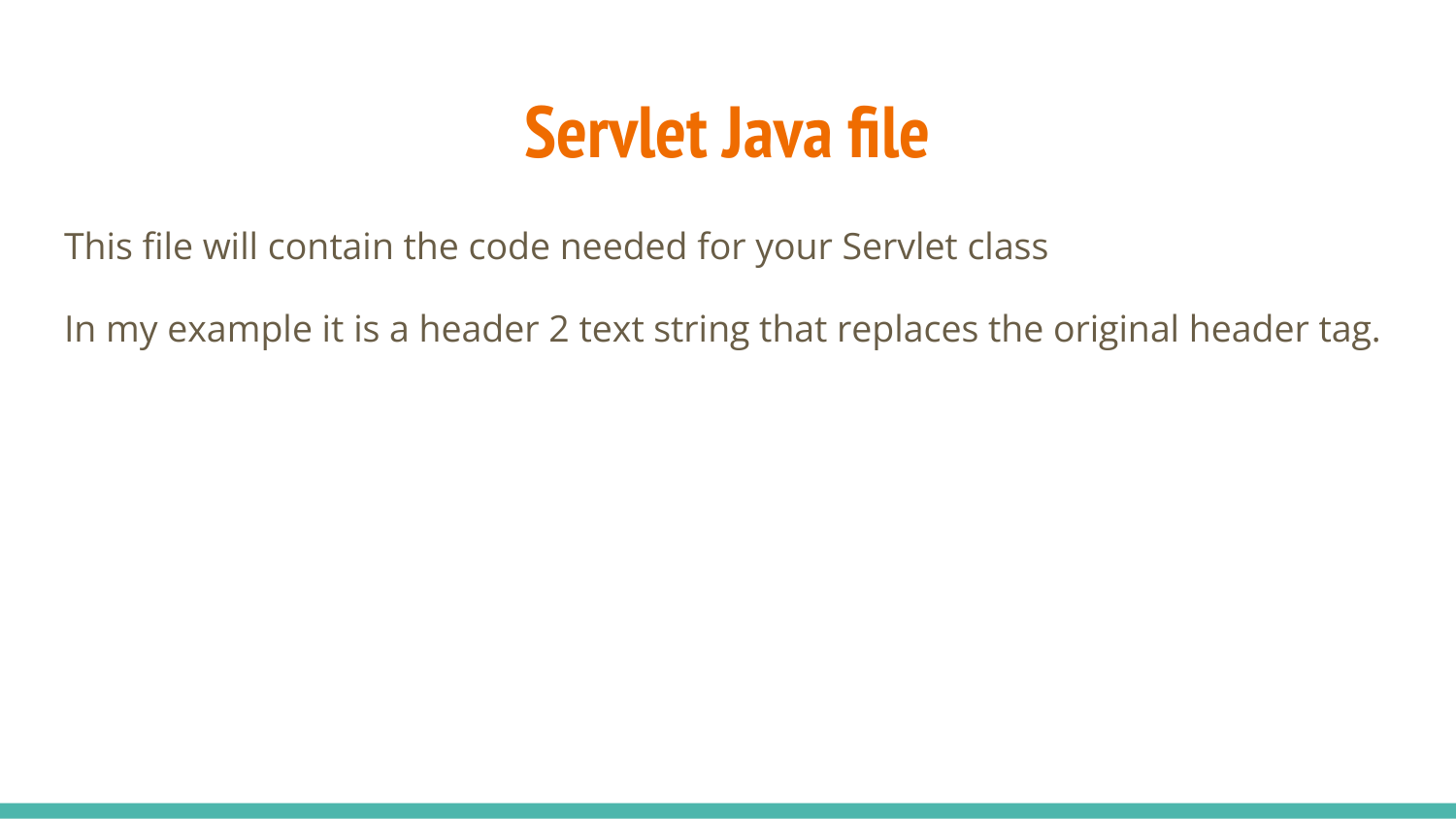

# Servlet Java file
This file will contain the code needed for your Servlet class
In my example it is a header 2 text string that replaces the original header tag.